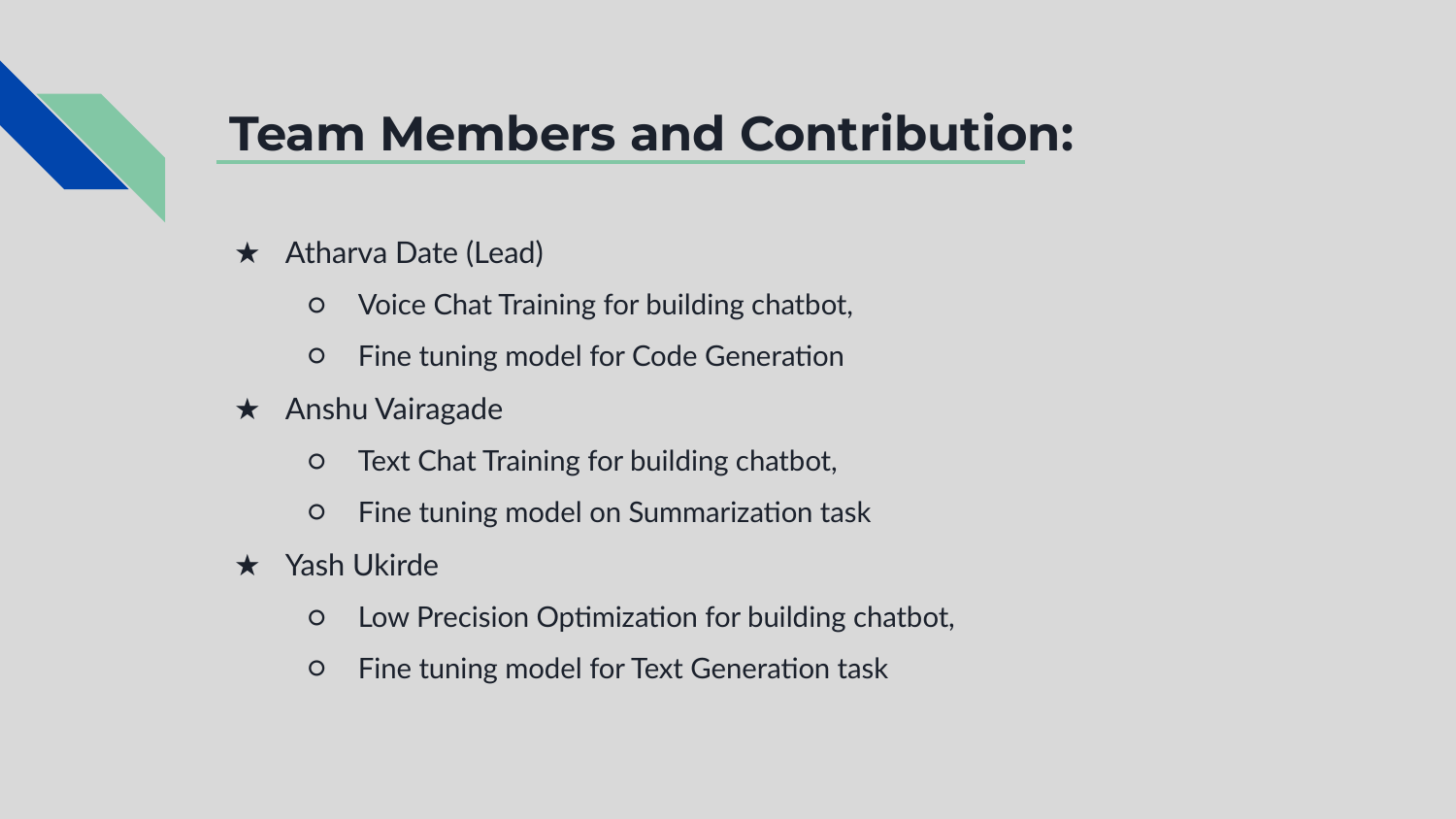

# Team Members and Contribution:

Atharva Date (Lead)
Voice Chat Training for building chatbot,
Fine tuning model for Code Generation
Anshu Vairagade
Text Chat Training for building chatbot,
Fine tuning model on Summarization task
Yash Ukirde
Low Precision Optimization for building chatbot,
Fine tuning model for Text Generation task